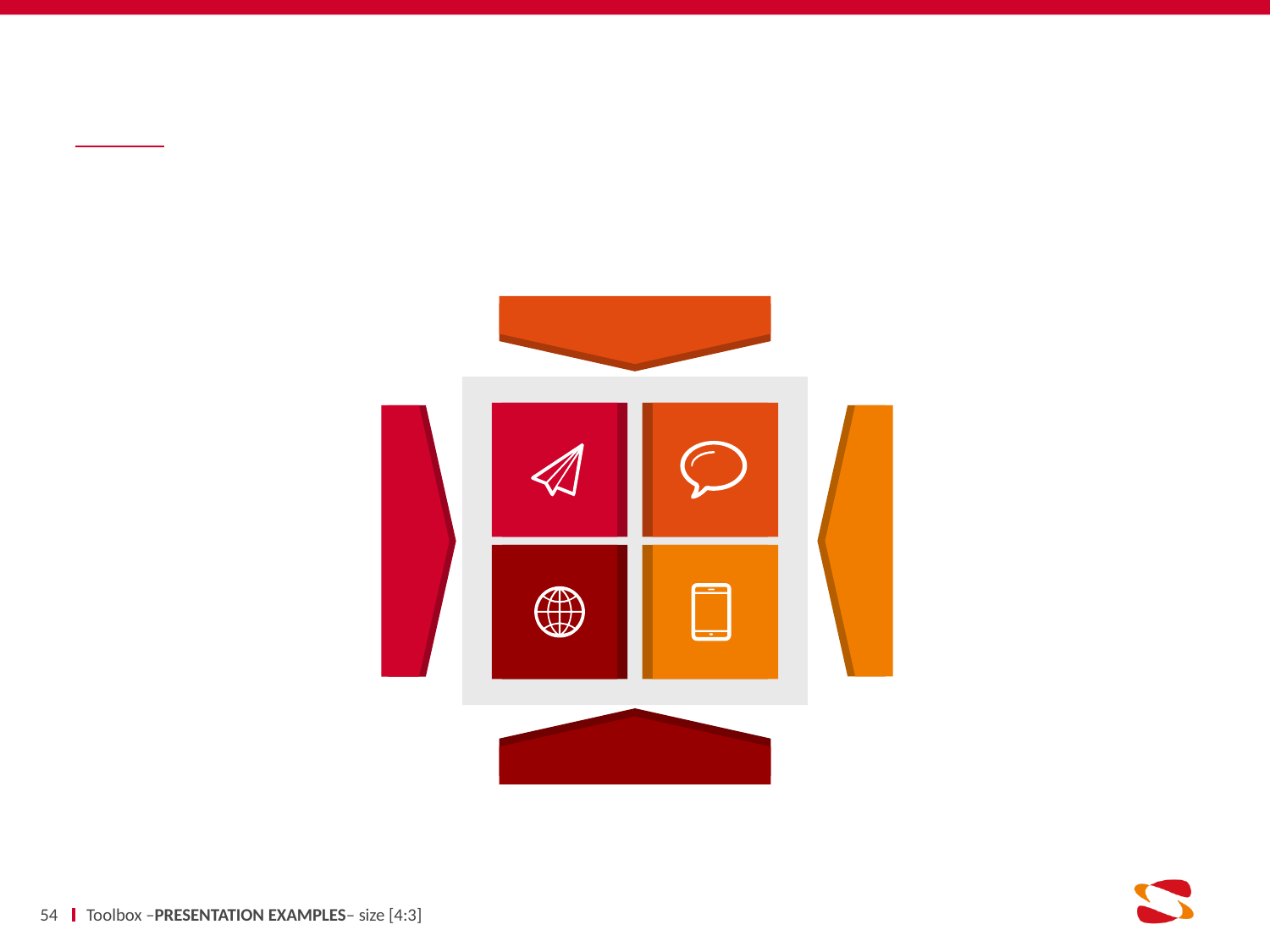

#

54
Toolbox –PRESENTATION EXAMPLES– size [4:3]